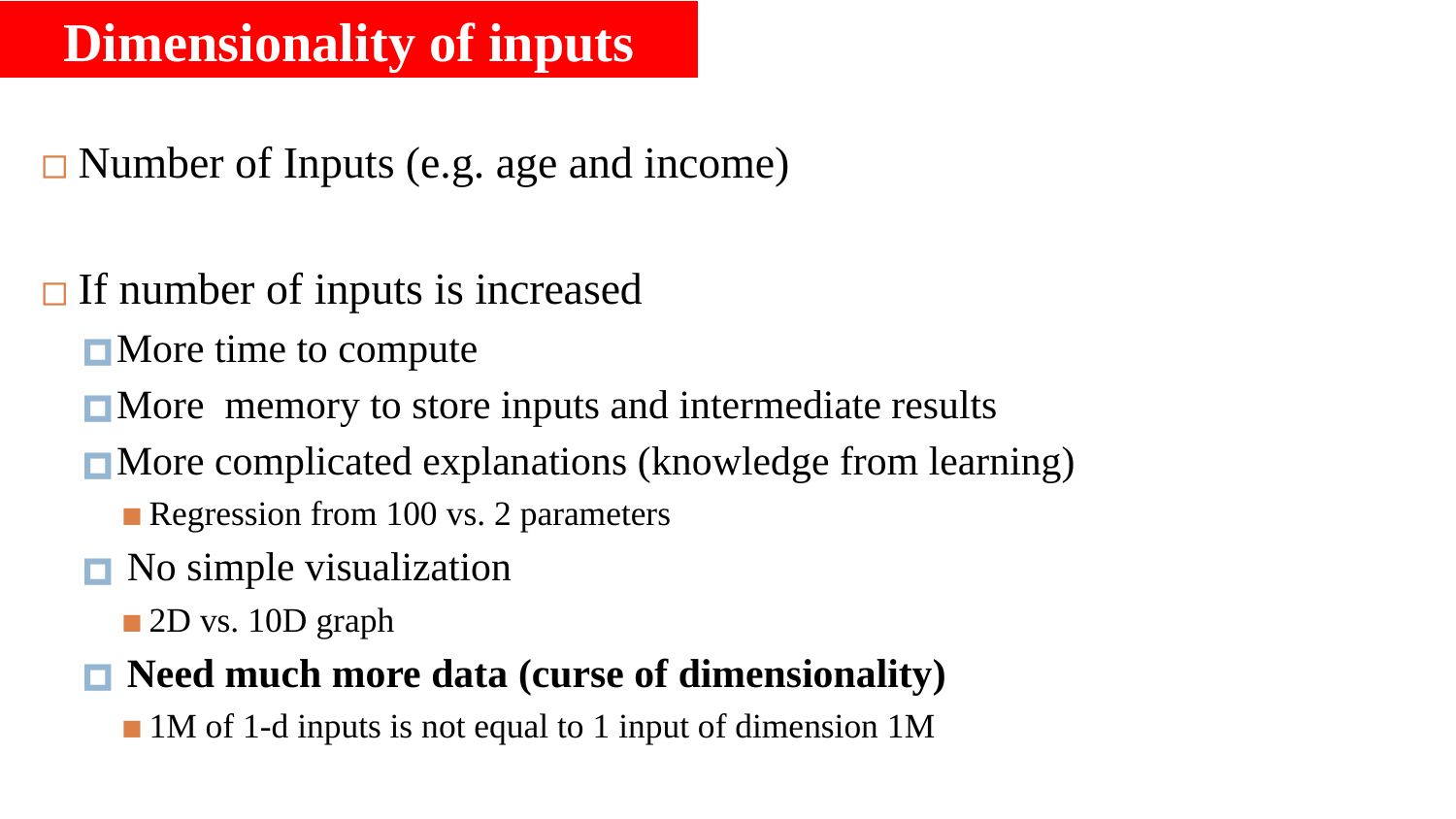

Dimensionality of inputs
Number of Inputs (e.g. age and income)

If number of inputs is increased
More time to compute
More  memory to store inputs and intermediate results
More complicated explanations (knowledge from learning)
Regression from 100 vs. 2 parameters
 No simple visualization
2D vs. 10D graph
 Need much more data (curse of dimensionality)
1M of 1-d inputs is not equal to 1 input of dimension 1M